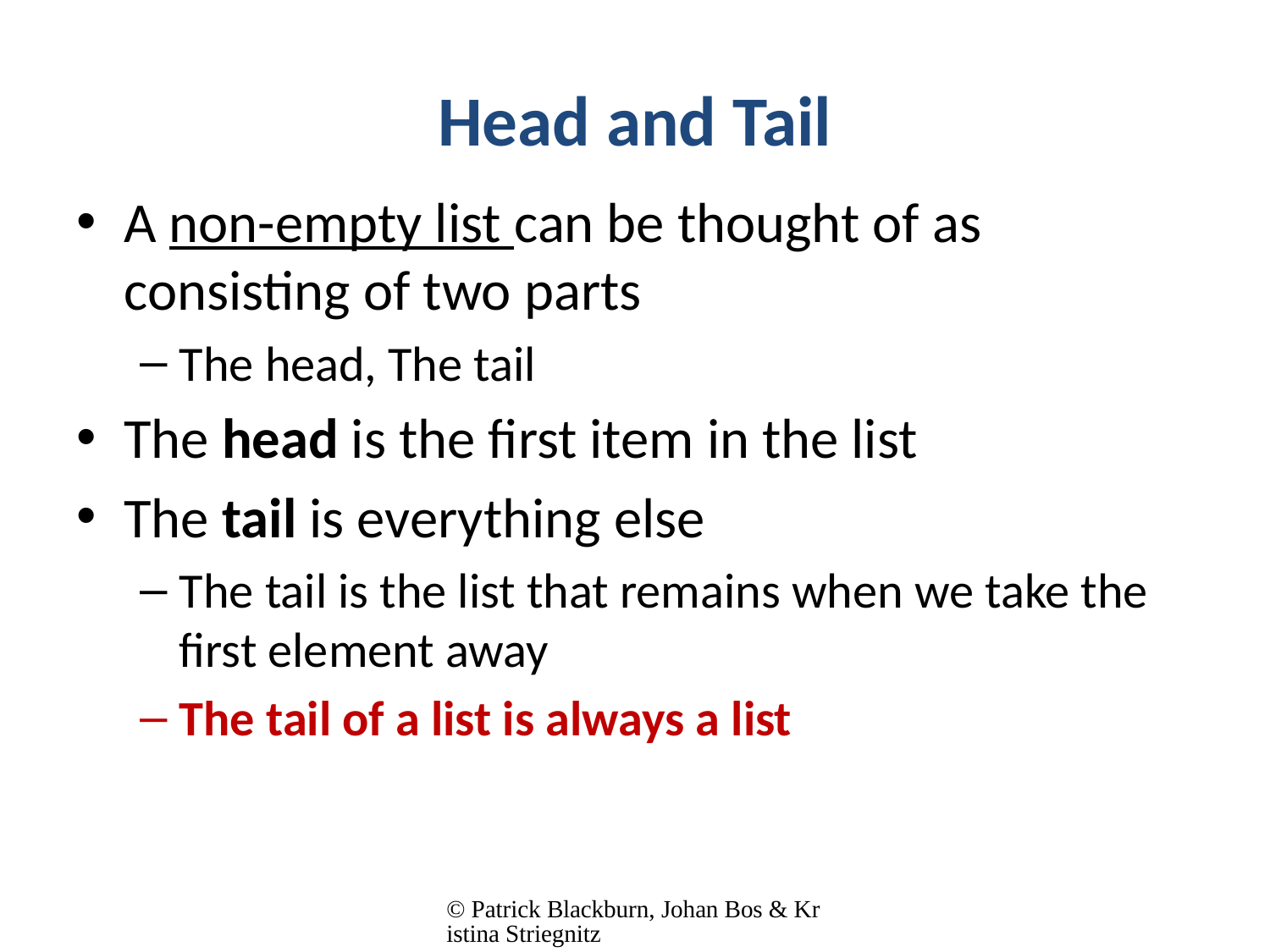

# Head and Tail
A non-empty list can be thought of as consisting of two parts
The head, The tail
The head is the first item in the list
The tail is everything else
The tail is the list that remains when we take the first element away
The tail of a list is always a list
© Patrick Blackburn, Johan Bos & Kristina Striegnitz